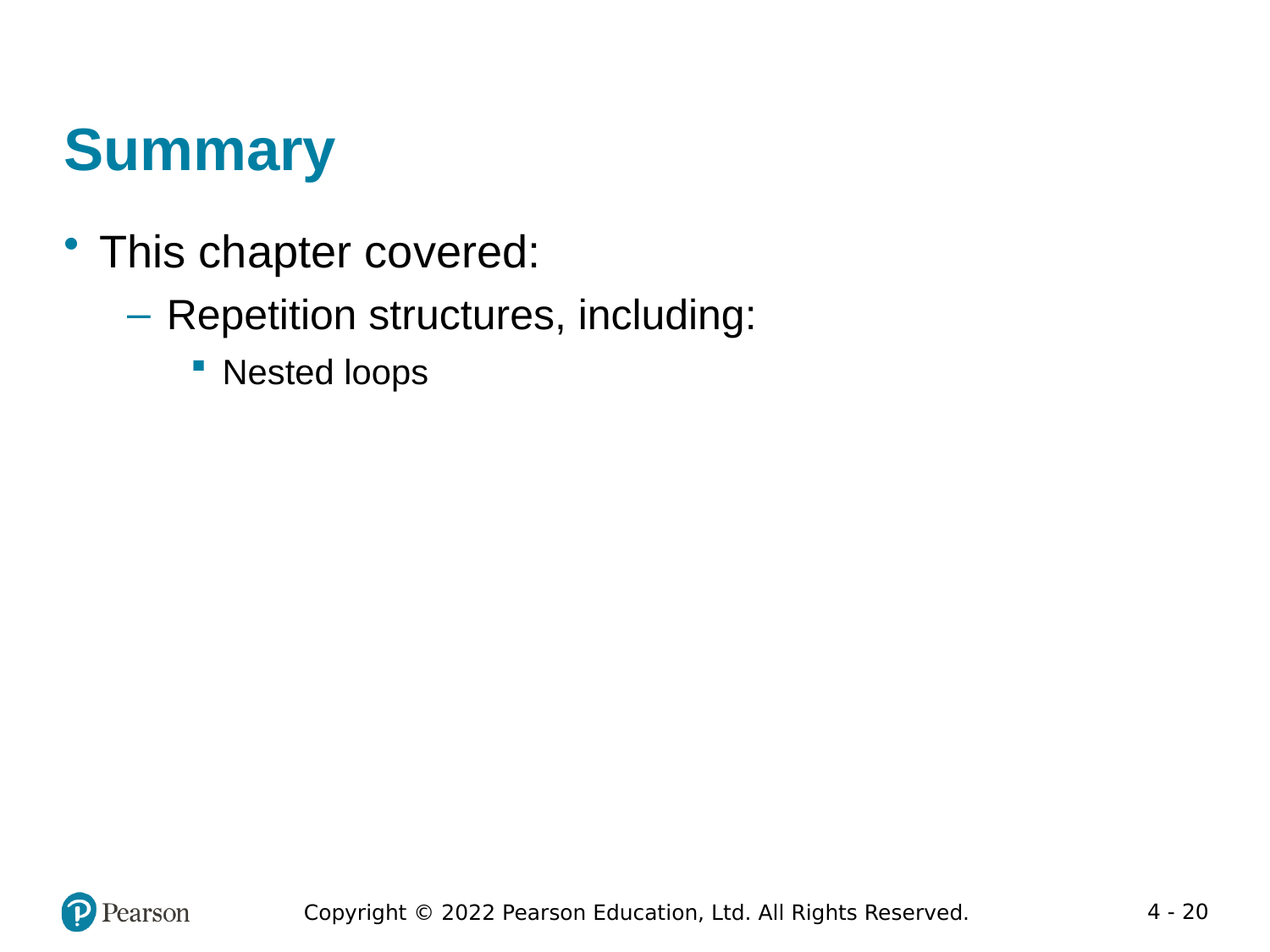

# Summary
This chapter covered:
Repetition structures, including:
Nested loops